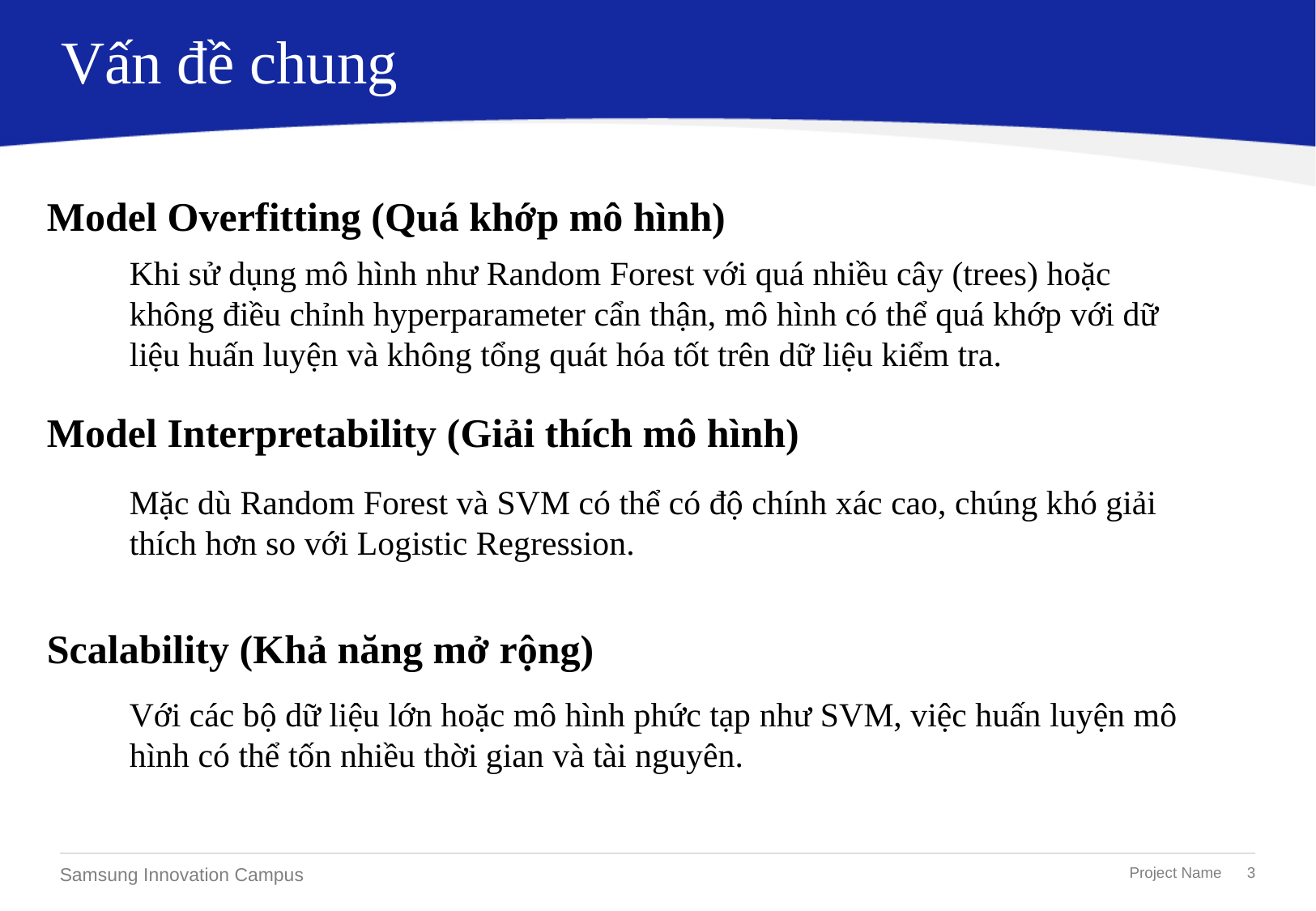

# Vấn đề chung
Model Overfitting (Quá khớp mô hình)
Khi sử dụng mô hình như Random Forest với quá nhiều cây (trees) hoặc không điều chỉnh hyperparameter cẩn thận, mô hình có thể quá khớp với dữ liệu huấn luyện và không tổng quát hóa tốt trên dữ liệu kiểm tra.
Model Interpretability (Giải thích mô hình)
Mặc dù Random Forest và SVM có thể có độ chính xác cao, chúng khó giải thích hơn so với Logistic Regression.
Scalability (Khả năng mở rộng)
Với các bộ dữ liệu lớn hoặc mô hình phức tạp như SVM, việc huấn luyện mô hình có thể tốn nhiều thời gian và tài nguyên.